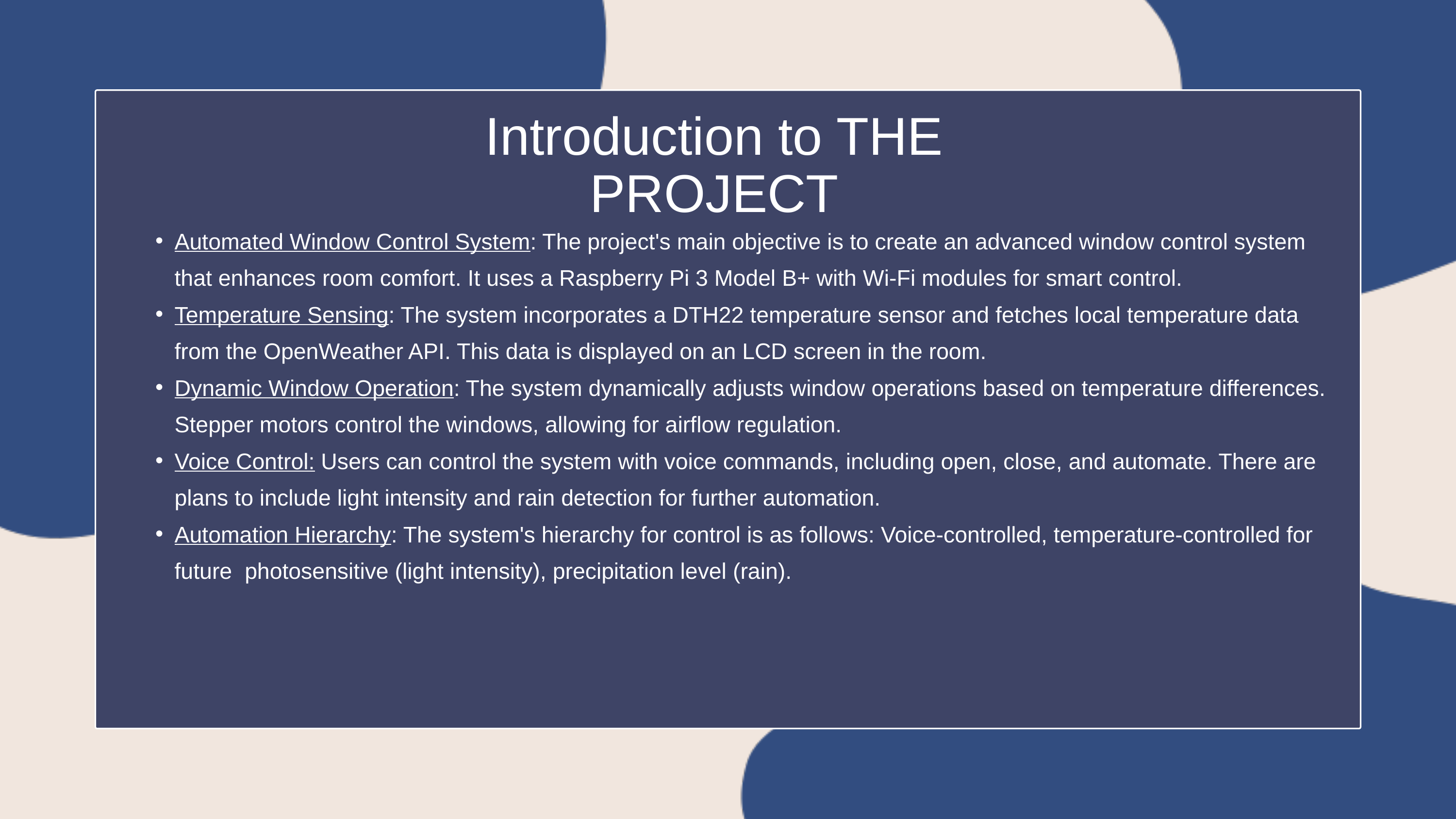

Introduction to THE PROJECT
Automated Window Control System: The project's main objective is to create an advanced window control system that enhances room comfort. It uses a Raspberry Pi 3 Model B+ with Wi-Fi modules for smart control.
Temperature Sensing: The system incorporates a DTH22 temperature sensor and fetches local temperature data from the OpenWeather API. This data is displayed on an LCD screen in the room.
Dynamic Window Operation: The system dynamically adjusts window operations based on temperature differences. Stepper motors control the windows, allowing for airflow regulation.
Voice Control: Users can control the system with voice commands, including open, close, and automate. There are plans to include light intensity and rain detection for further automation.
Automation Hierarchy: The system's hierarchy for control is as follows: Voice-controlled, temperature-controlled for future  photosensitive (light intensity), precipitation level (rain).